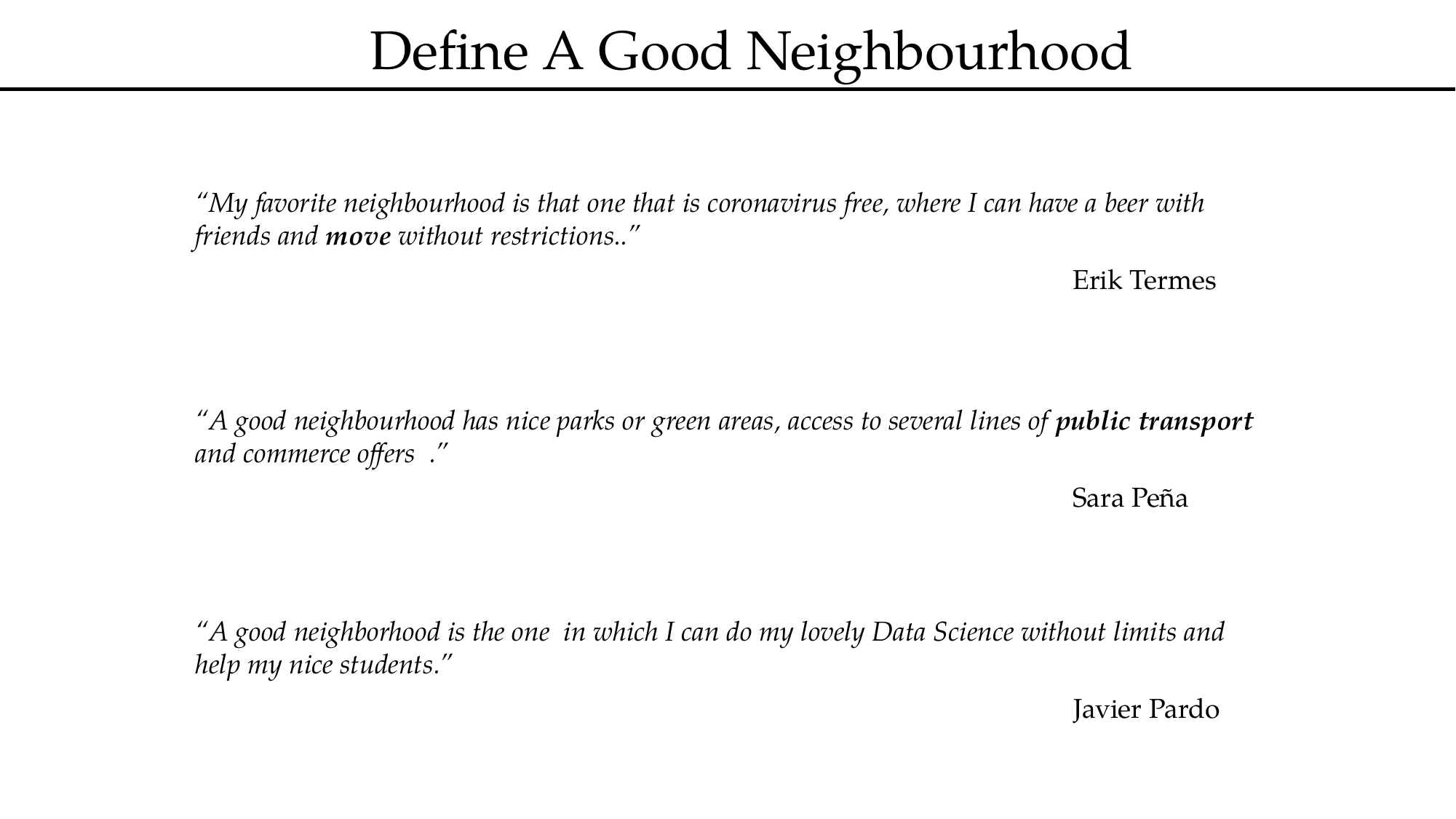

Define A Good Neighbourhood
“My favorite neighbourhood is that one that is coronavirus free, where I can have a beer with friends and move without restrictions..”
Erik Termes
“A good neighbourhood has nice parks or green areas, access to several lines of public transport and commerce offers  .”
Sara Peña
“A good neighborhood is the one  in which I can do my lovely Data Science without limits and help my nice students.”
Javier Pardo